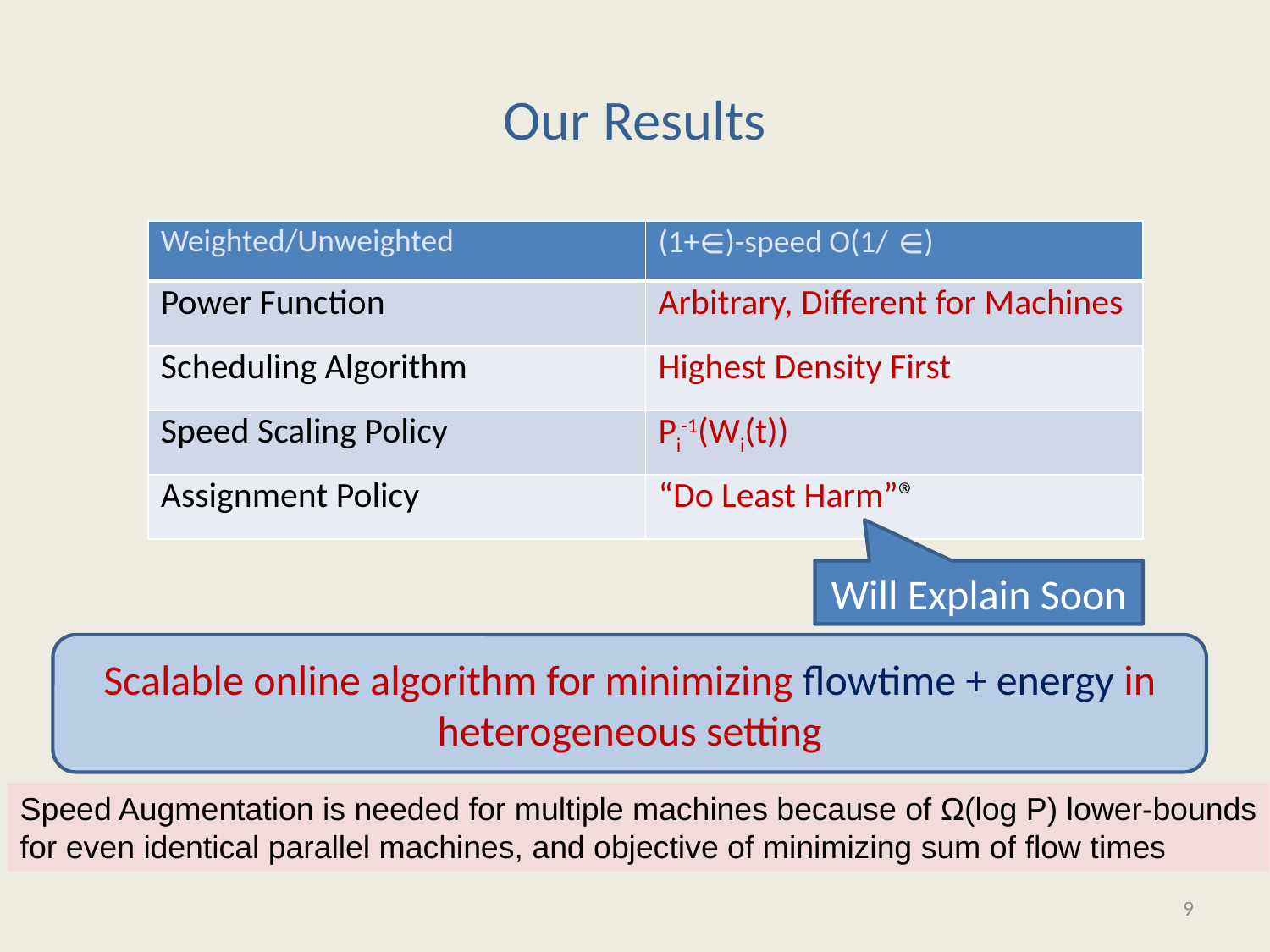

# Our Results
| Weighted/Unweighted | (1+∈)-speed O(1/ ∈) |
| --- | --- |
| Power Function | Arbitrary, Different for Machines |
| Scheduling Algorithm | Highest Density First |
| Speed Scaling Policy | Pi-1(Wi(t)) |
| Assignment Policy | “Do Least Harm”® |
Will Explain Soon
Scalable online algorithm for minimizing flowtime + energy in heterogeneous setting
Speed Augmentation is needed for multiple machines because of Ω(log P) lower-bounds
for even identical parallel machines, and objective of minimizing sum of flow times
9